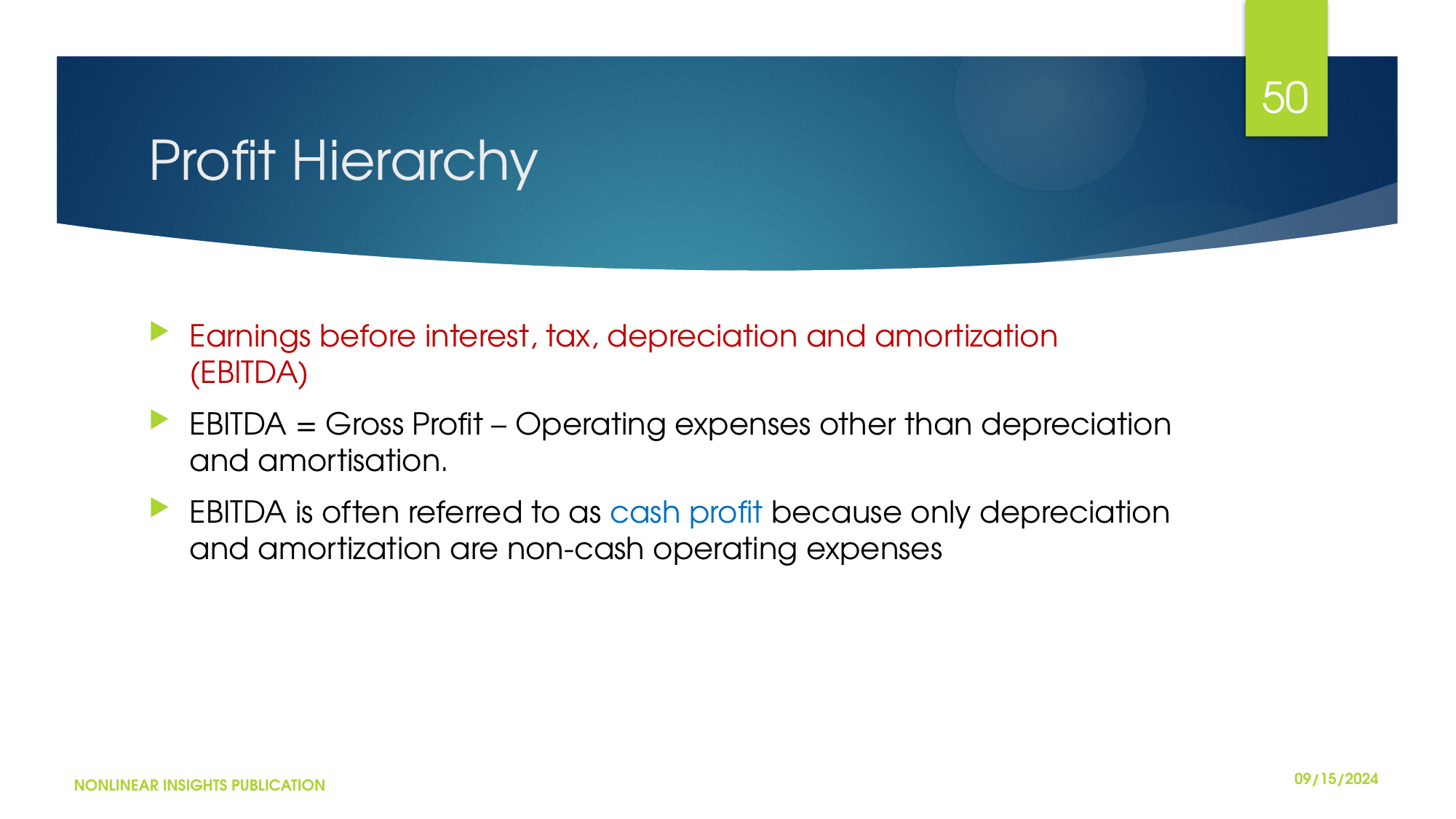

50
# Profit Hierarchy
Earnings before interest, tax, depreciation and amortization (EBITDA)
EBITDA = Gross Profit – Operating expenses other than depreciation and amortisation.
EBITDA is often referred to as cash profit because only depreciation and amortization are non-cash operating expenses

NONLINEAR INSIGHTS PUBLICATION
09/15/2024